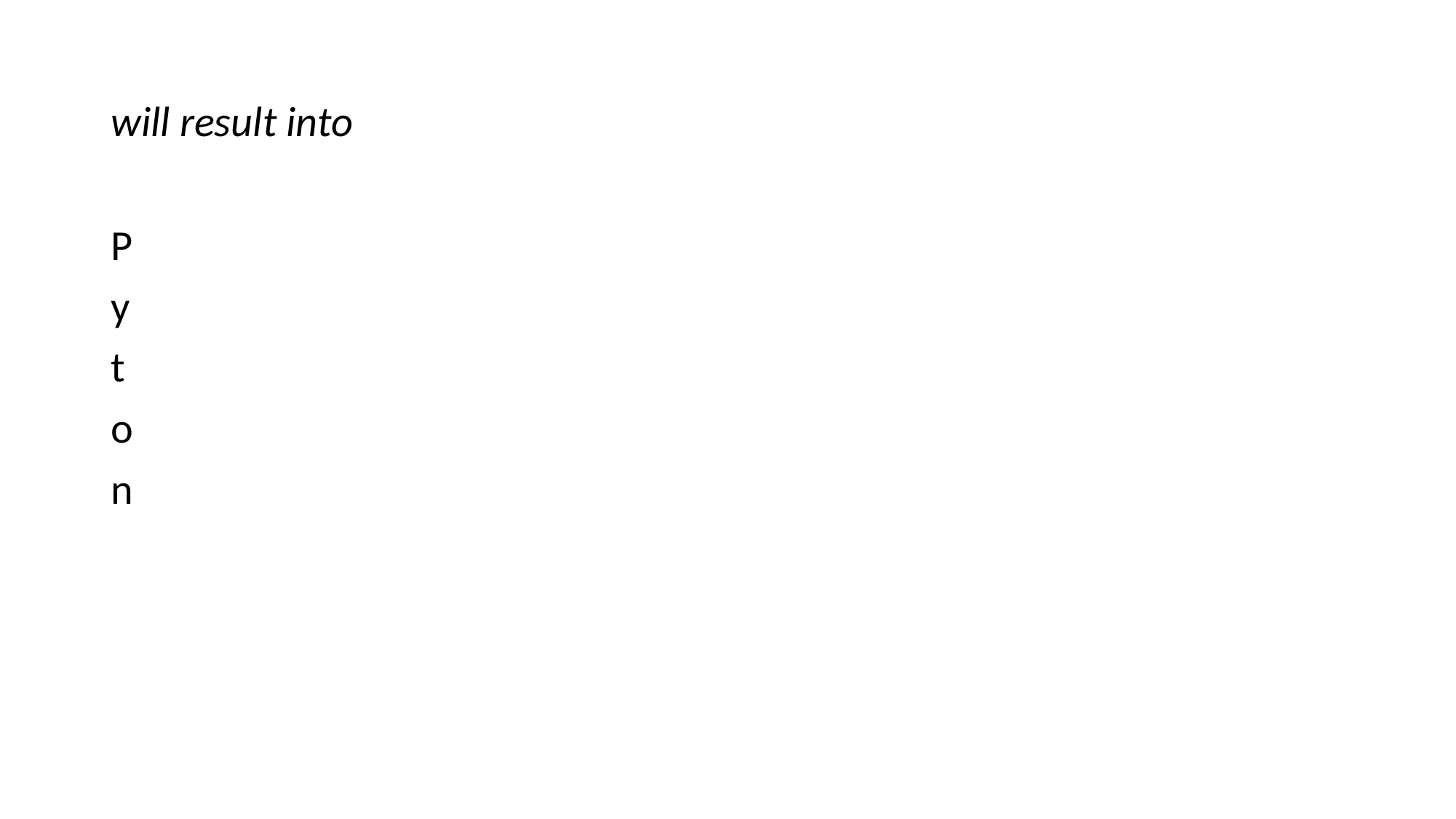

# will result into
P
y
t
o
n